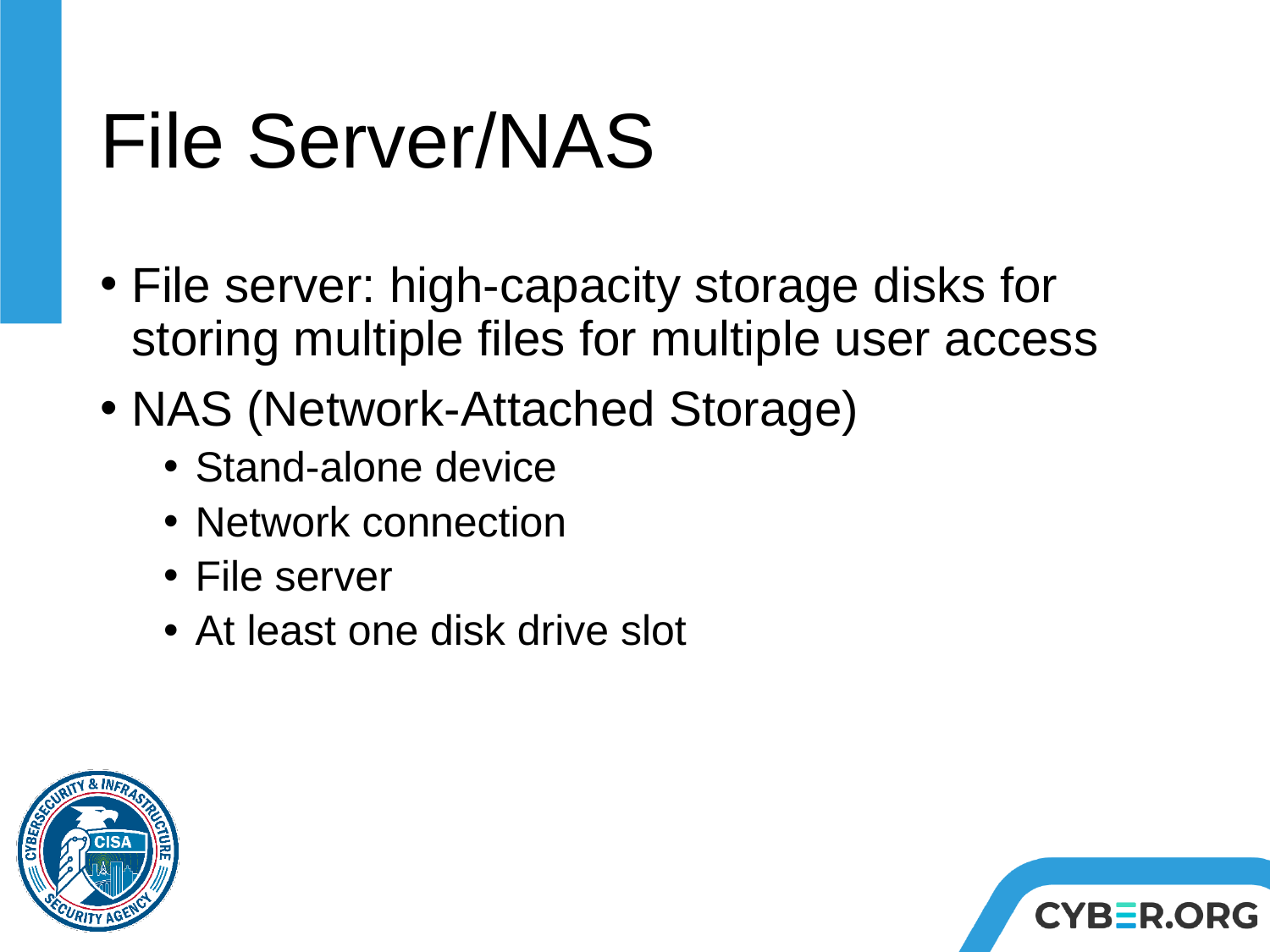

# File Server/NAS
File server: high-capacity storage disks for storing multiple files for multiple user access
NAS (Network-Attached Storage)
Stand-alone device
Network connection
File server
At least one disk drive slot